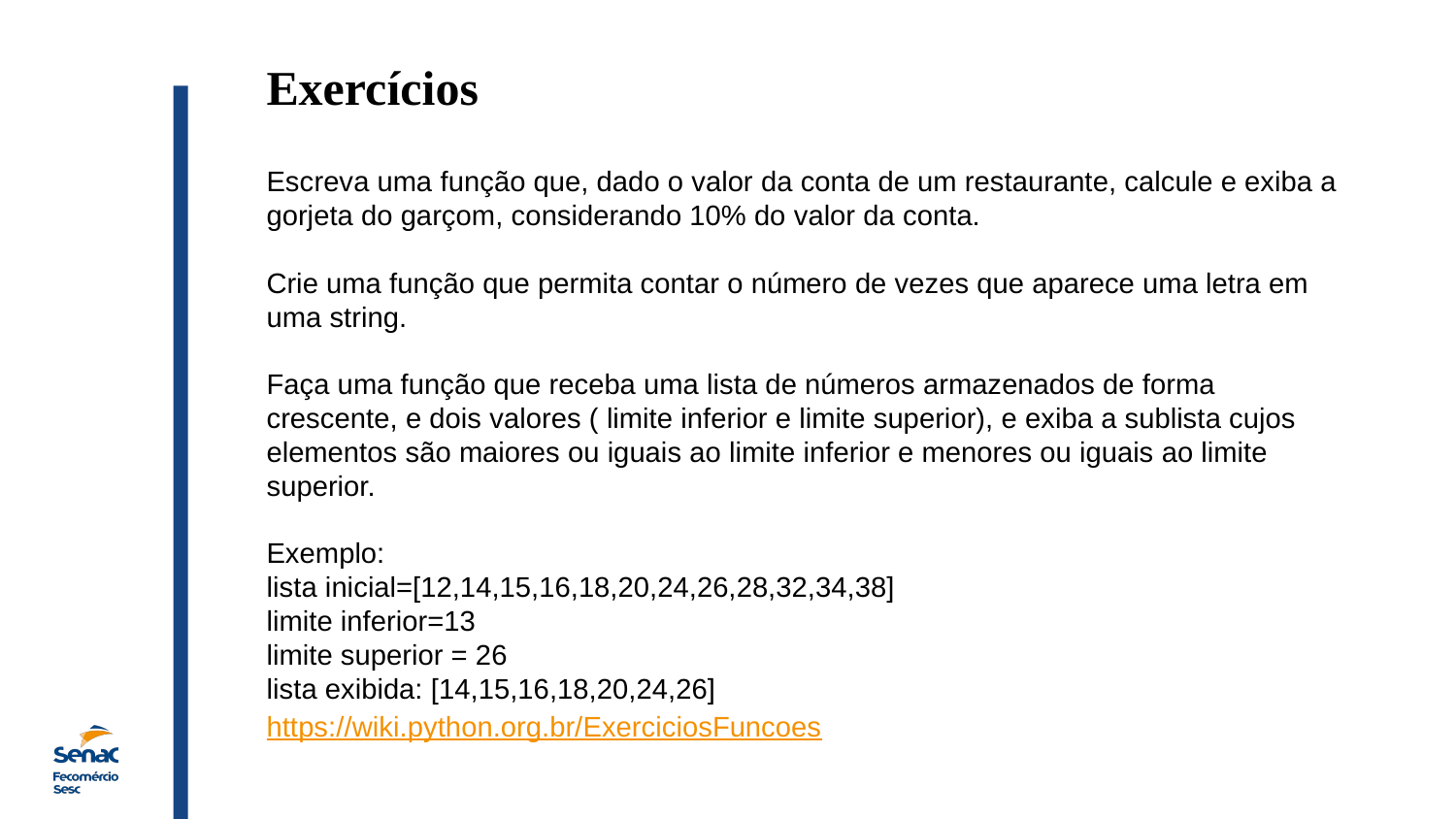

Exercícios
Escreva uma função que, dado o valor da conta de um restaurante, calcule e exiba a gorjeta do garçom, considerando 10% do valor da conta.
Crie uma função que permita contar o número de vezes que aparece uma letra em uma string.
Faça uma função que receba uma lista de números armazenados de forma crescente, e dois valores ( limite inferior e limite superior), e exiba a sublista cujos elementos são maiores ou iguais ao limite inferior e menores ou iguais ao limite superior.

Exemplo:
lista inicial=[12,14,15,16,18,20,24,26,28,32,34,38]
limite inferior=13
limite superior = 26
lista exibida: [14,15,16,18,20,24,26]
https://wiki.python.org.br/ExerciciosFuncoes